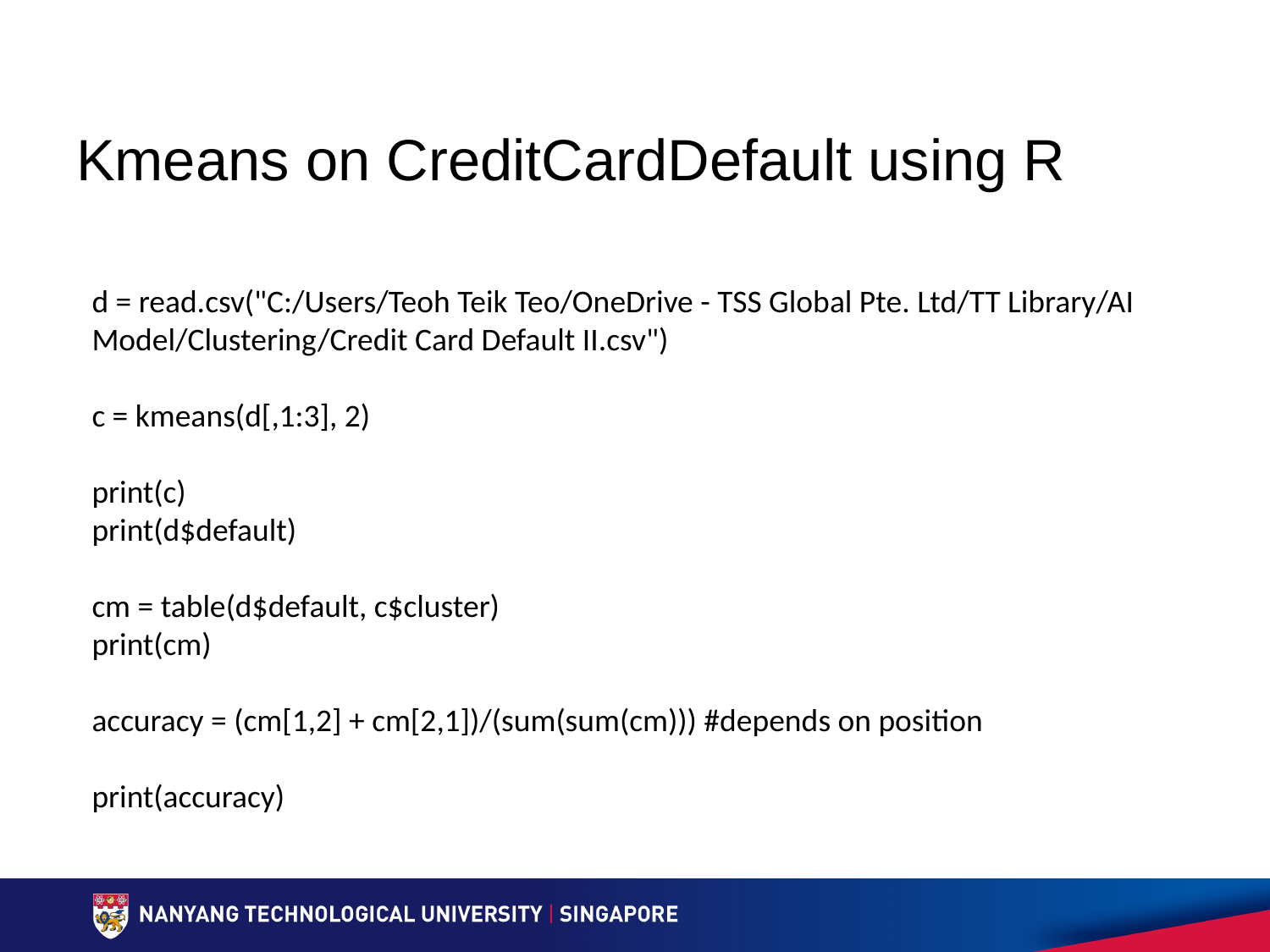

# Kmeans on CreditCardDefault using R
d = read.csv("C:/Users/Teoh Teik Teo/OneDrive - TSS Global Pte. Ltd/TT Library/AI Model/Clustering/Credit Card Default II.csv")

c = kmeans(d[,1:3], 2)

print(c)
print(d$default)

cm = table(d$default, c$cluster)
print(cm)

accuracy = (cm[1,2] + cm[2,1])/(sum(sum(cm))) #depends on position

print(accuracy)